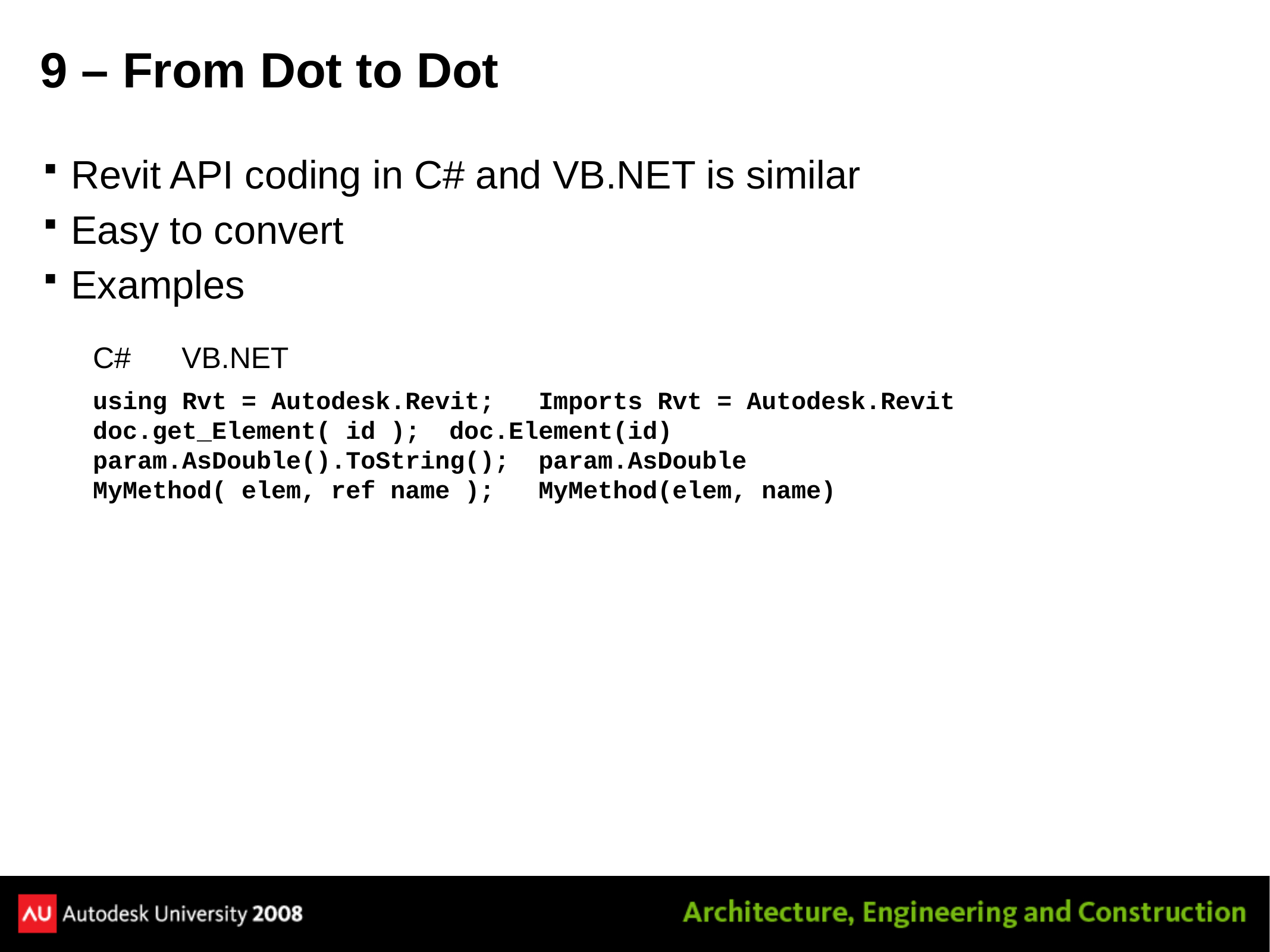

# 9 – From Dot to Dot
Revit API coding in C# and VB.NET is similar
Easy to convert
Examples
C#	VB.NET
using Rvt = Autodesk.Revit;	Imports Rvt = Autodesk.Revit
doc.get_Element( id );	doc.Element(id)
param.AsDouble().ToString();	param.AsDouble
MyMethod( elem, ref name );	MyMethod(elem, name)